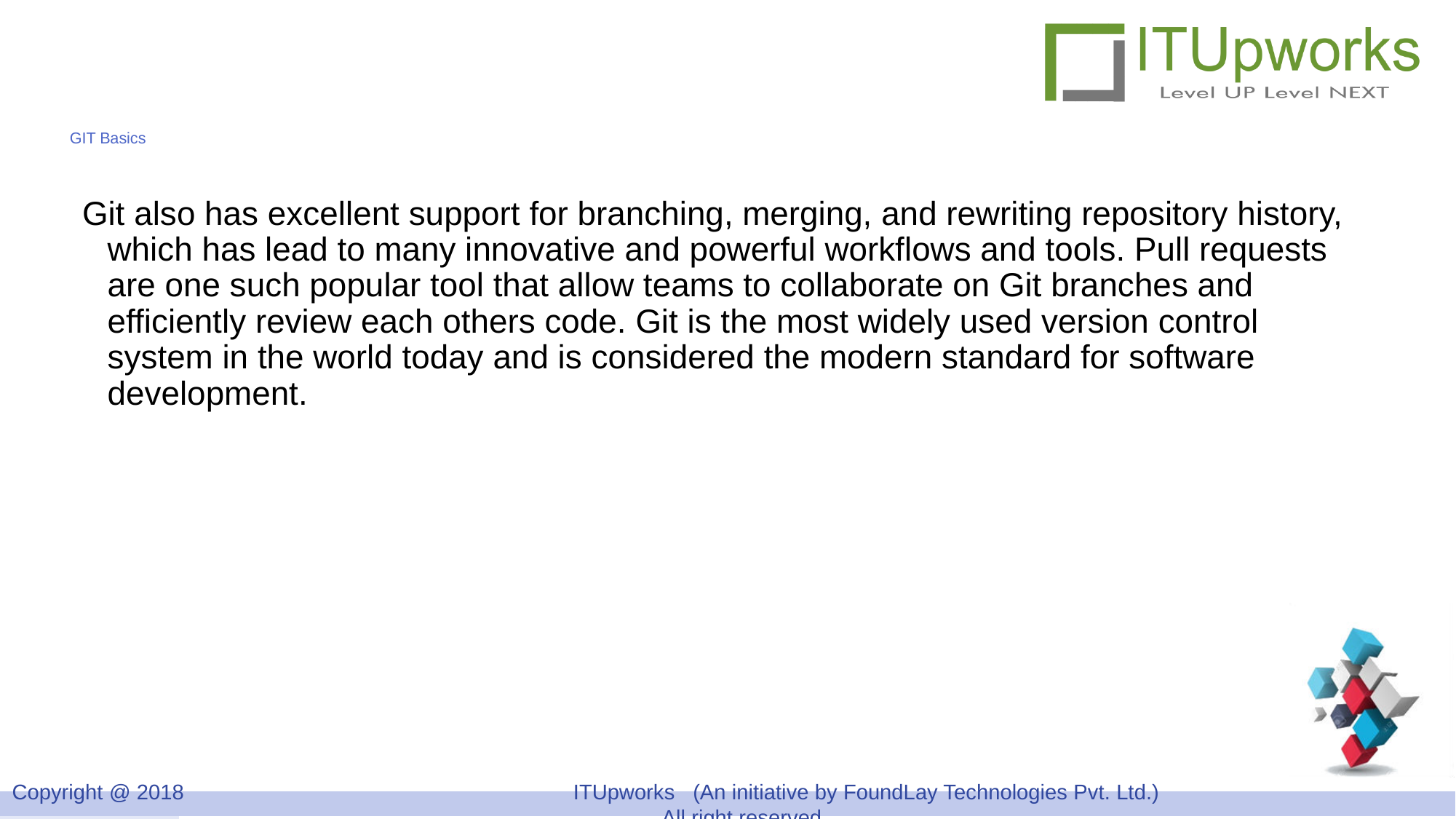

# GIT Basics
Git also has excellent support for branching, merging, and rewriting repository history, which has lead to many innovative and powerful workflows and tools. Pull requests are one such popular tool that allow teams to collaborate on Git branches and efficiently review each others code. Git is the most widely used version control system in the world today and is considered the modern standard for software development.